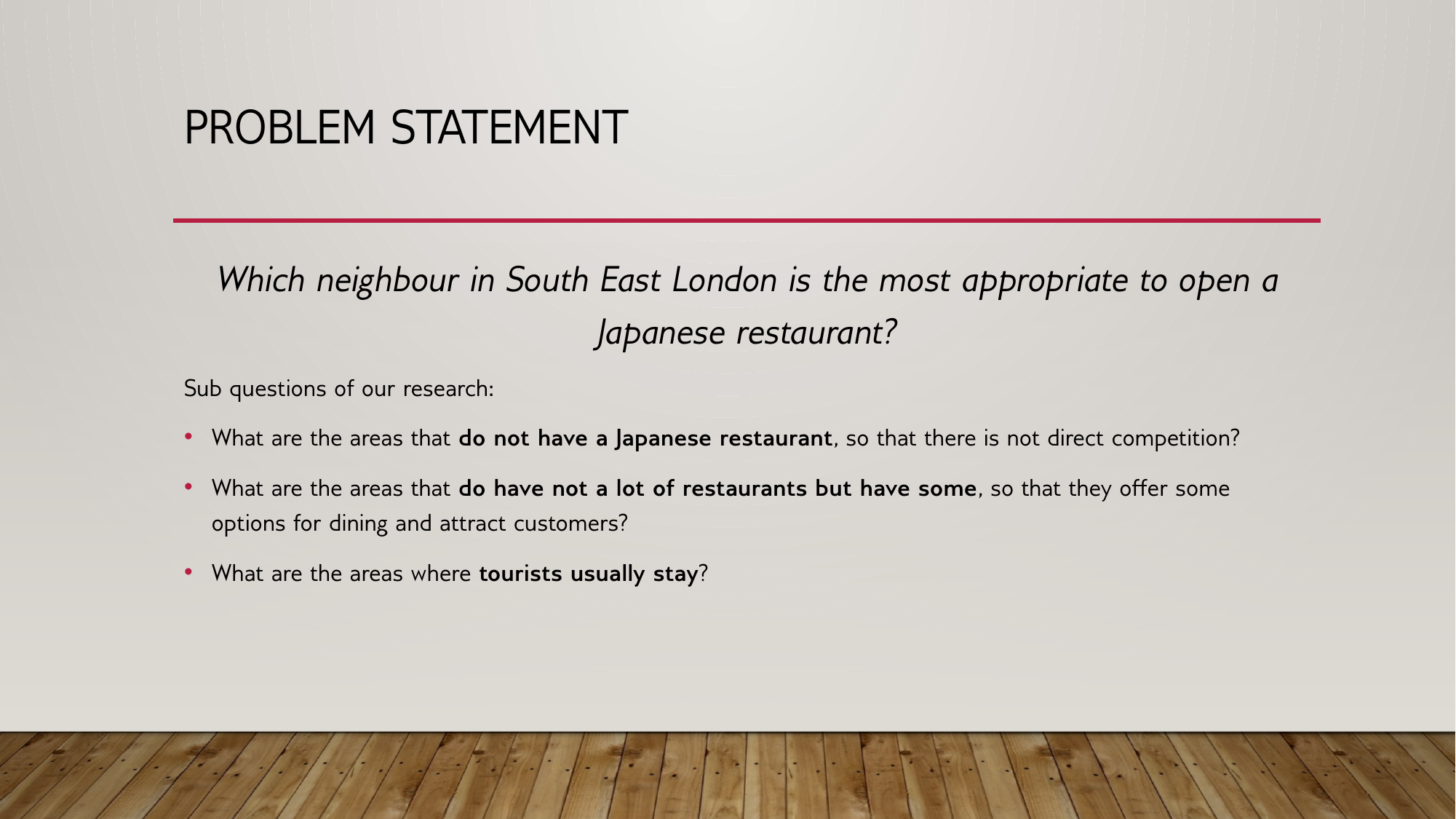

# Problem statement
Which neighbour in South East London is the most appropriate to open a Japanese restaurant?
Sub questions of our research:
What are the areas that do not have a Japanese restaurant, so that there is not direct competition?
What are the areas that do have not a lot of restaurants but have some, so that they offer some options for dining and attract customers?
What are the areas where tourists usually stay?